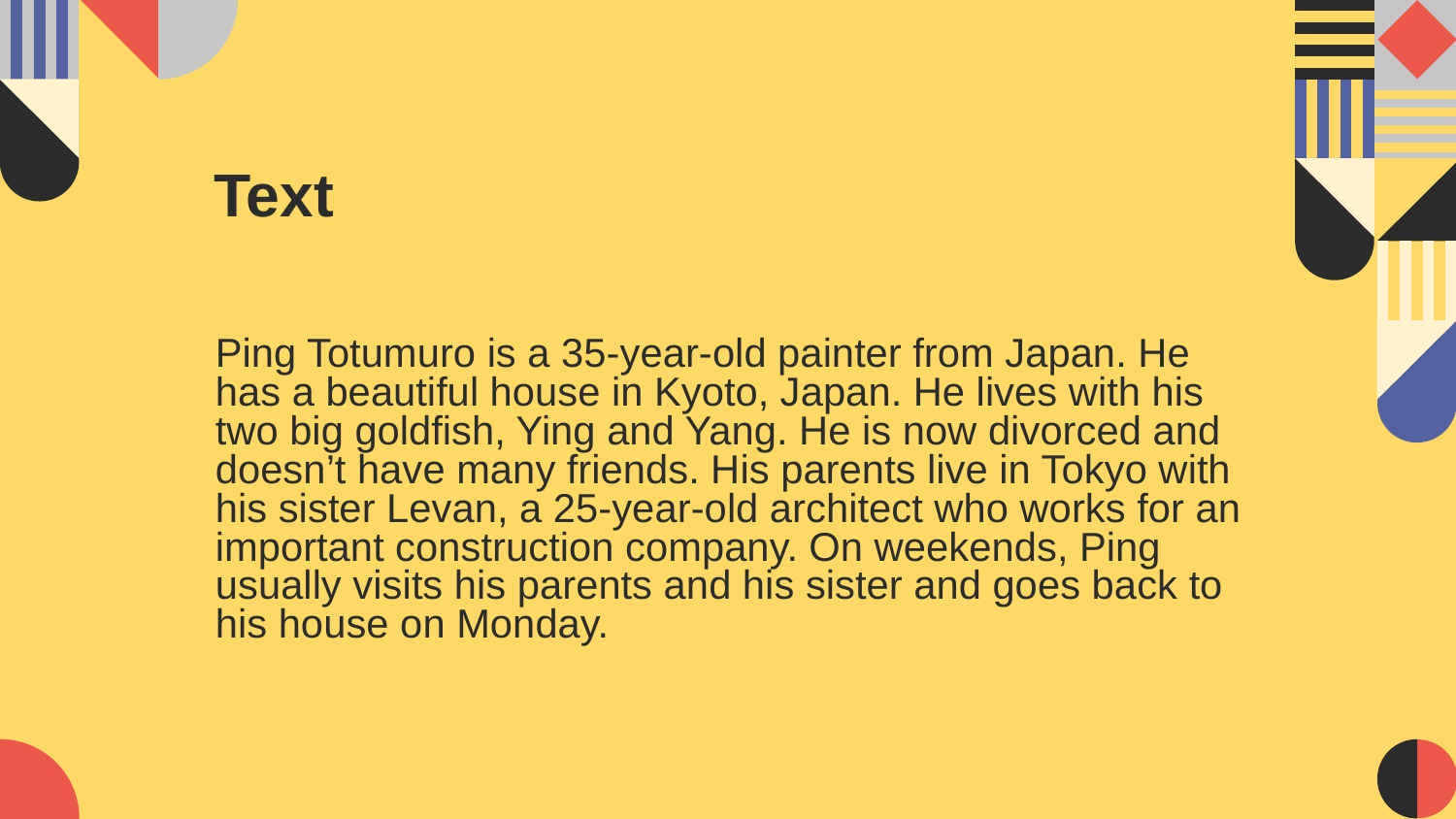

# Text
Ping Totumuro is a 35-year-old painter from Japan. He has a beautiful house in Kyoto, Japan. He lives with his two big goldfish, Ying and Yang. He is now divorced and doesn’t have many friends. His parents live in Tokyo with his sister Levan, a 25-year-old architect who works for an important construction company. On weekends, Ping usually visits his parents and his sister and goes back to his house on Monday.